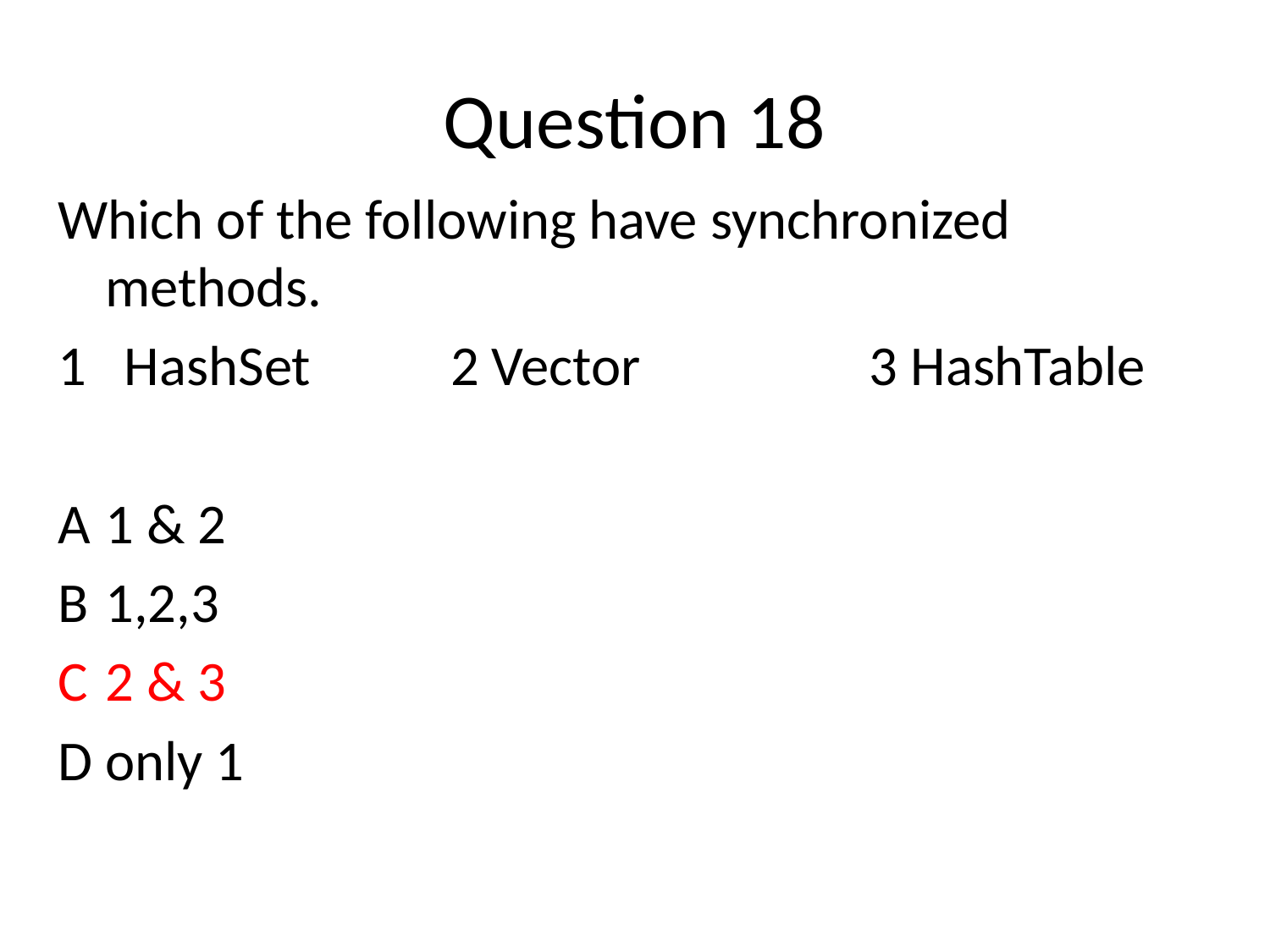

# Question 18
Which of the following have synchronized methods.
1   HashSet           2 Vector                  3 HashTable

A	1 & 2
B	1,2,3
C	2 & 3
D	only 1